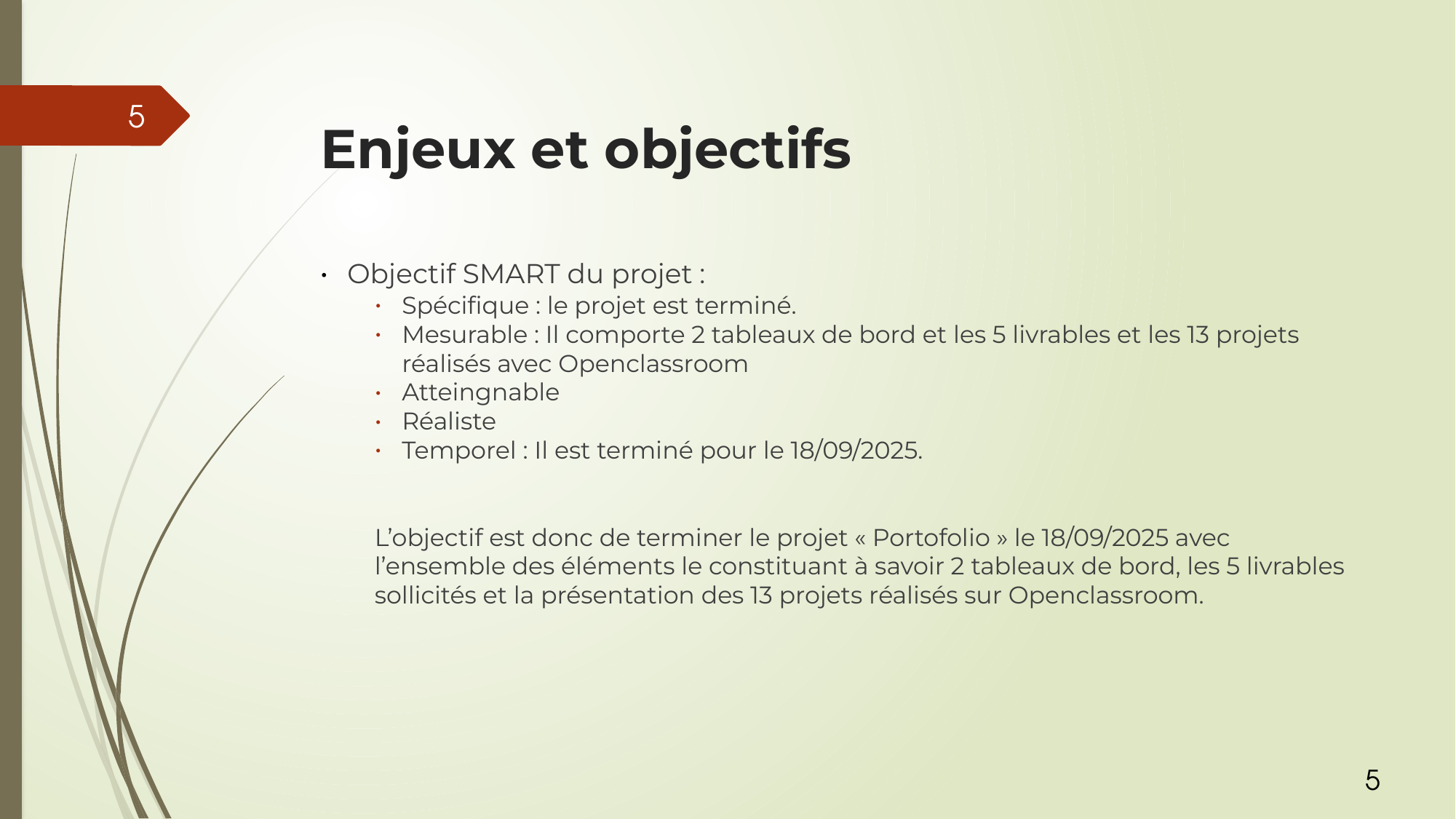

# Enjeux et objectifs
5
Objectif SMART du projet :
Spécifique : le projet est terminé.
Mesurable : Il comporte 2 tableaux de bord et les 5 livrables et les 13 projets réalisés avec Openclassroom
Atteingnable
Réaliste
Temporel : Il est terminé pour le 18/09/2025.

L’objectif est donc de terminer le projet « Portofolio » le 18/09/2025 avec l’ensemble des éléments le constituant à savoir 2 tableaux de bord, les 5 livrables sollicités et la présentation des 13 projets réalisés sur Openclassroom.
5